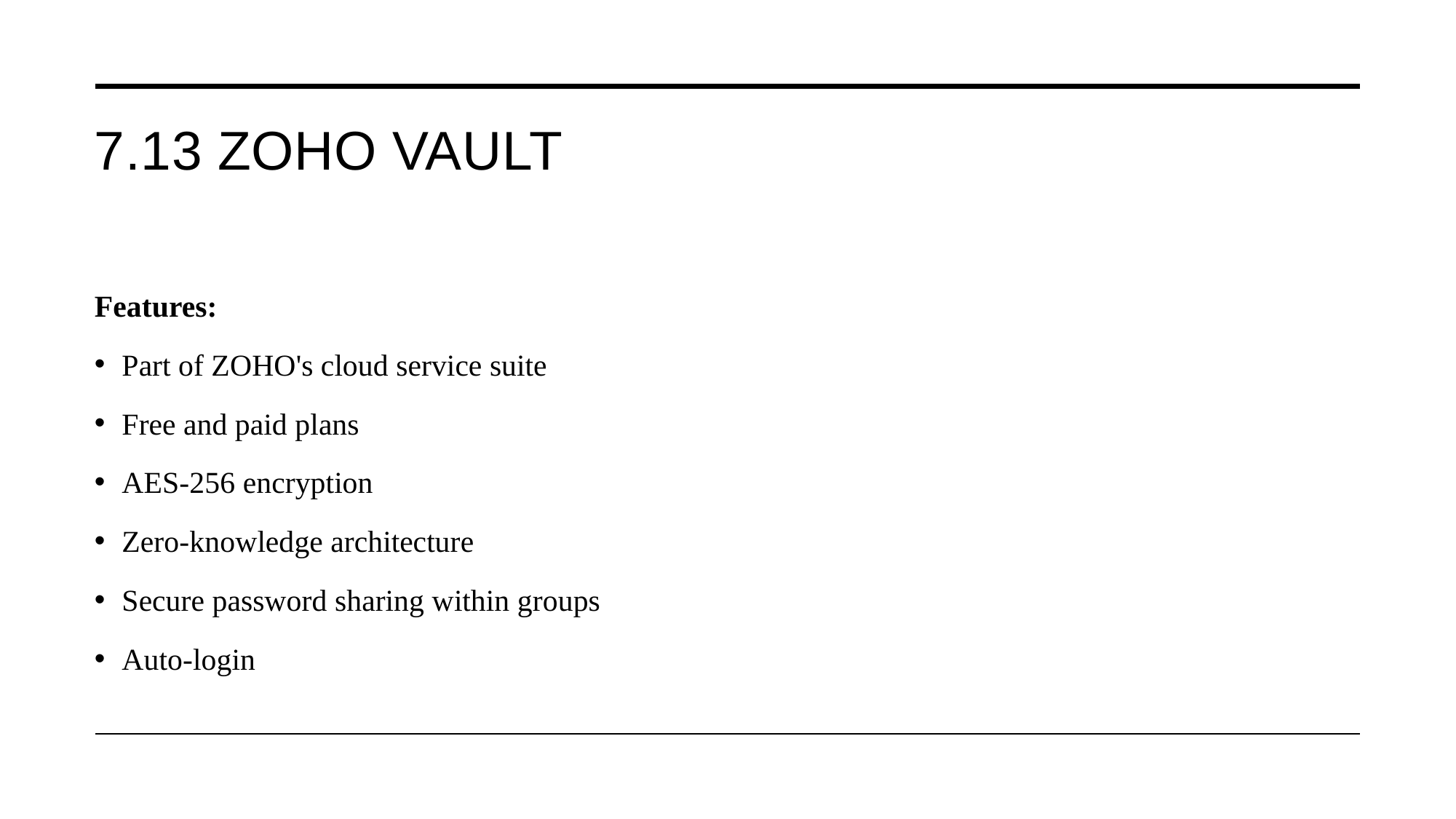

# 7.13 ZOHO Vault
Features:
Part of ZOHO's cloud service suite
Free and paid plans
AES-256 encryption
Zero-knowledge architecture
Secure password sharing within groups
Auto-login